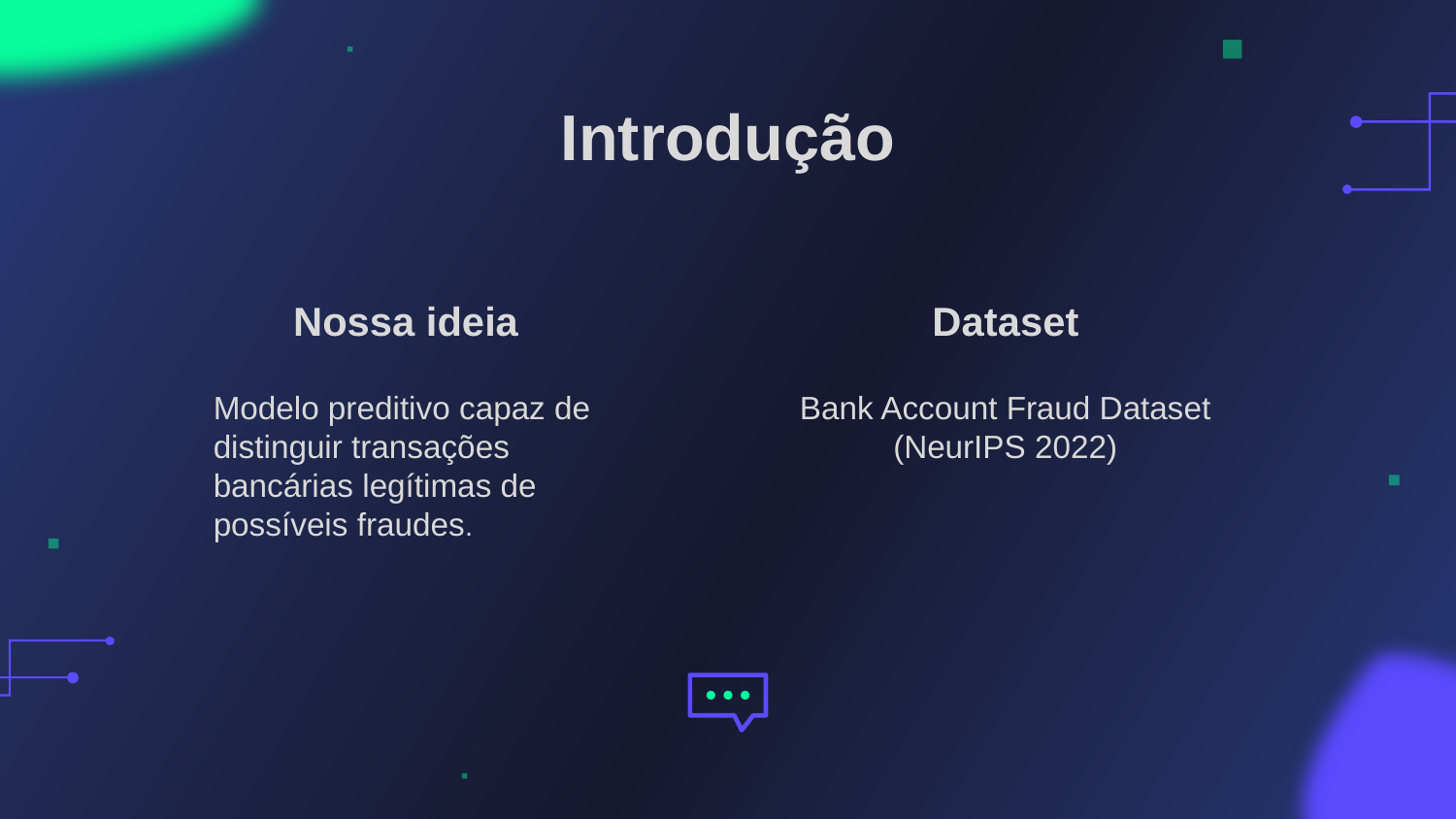

# Introdução
Nossa ideia
Dataset
	Modelo preditivo capaz de distinguir transações bancárias legítimas de possíveis fraudes.
Bank Account Fraud Dataset (NeurIPS 2022)